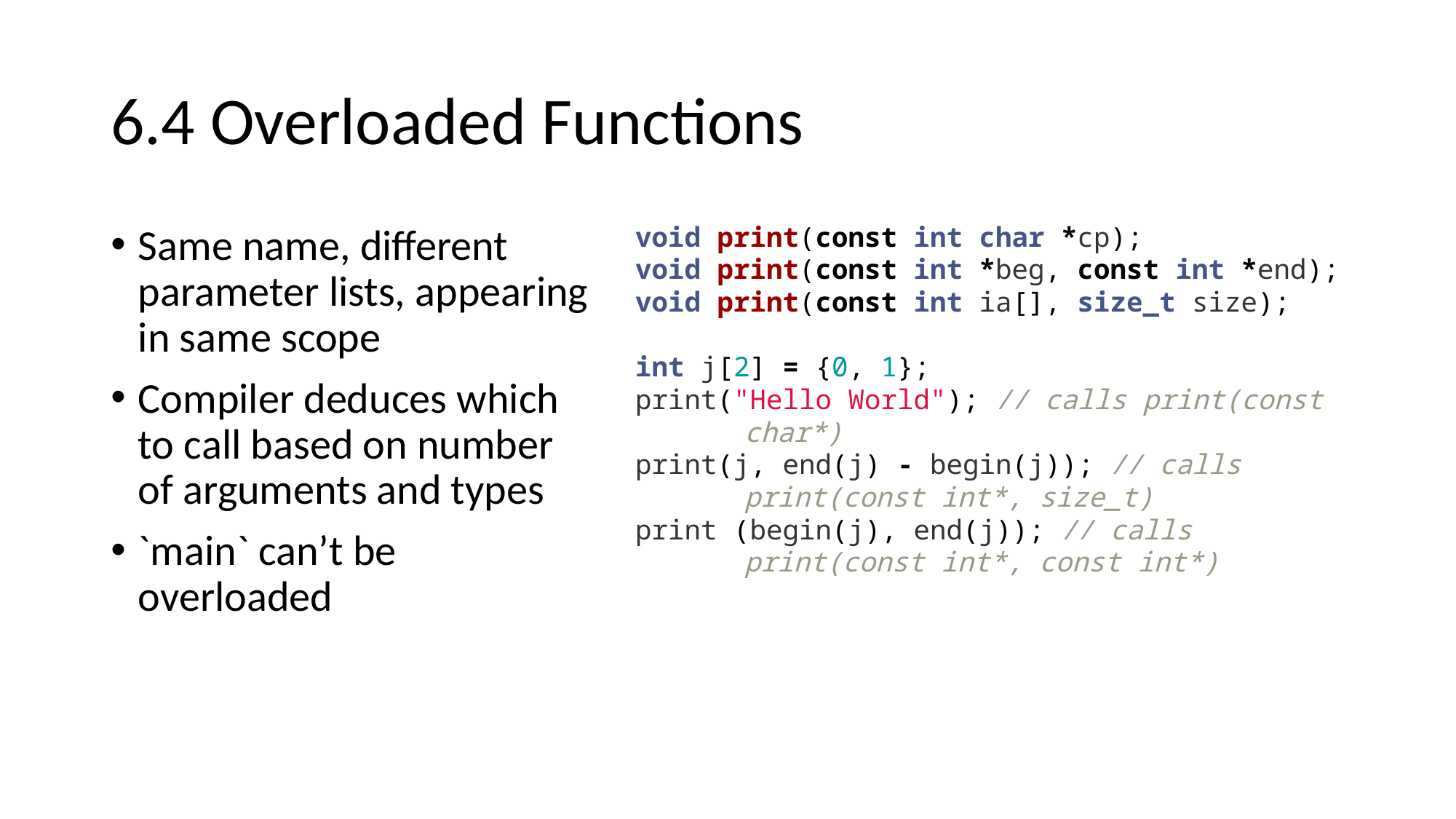

# 6.4 Overloaded Functions
Same name, different parameter lists, appearing in same scope
Compiler deduces which to call based on number of arguments and types
`main` can’t be overloaded
void print(const int char *cp);
void print(const int *beg, const int *end);
void print(const int ia[], size_t size);

int j[2] = {0, 1};
print("Hello World"); // calls print(const
	char*)
print(j, end(j) - begin(j)); // calls
	print(const int*, size_t)
print (begin(j), end(j)); // calls
	print(const int*, const int*)